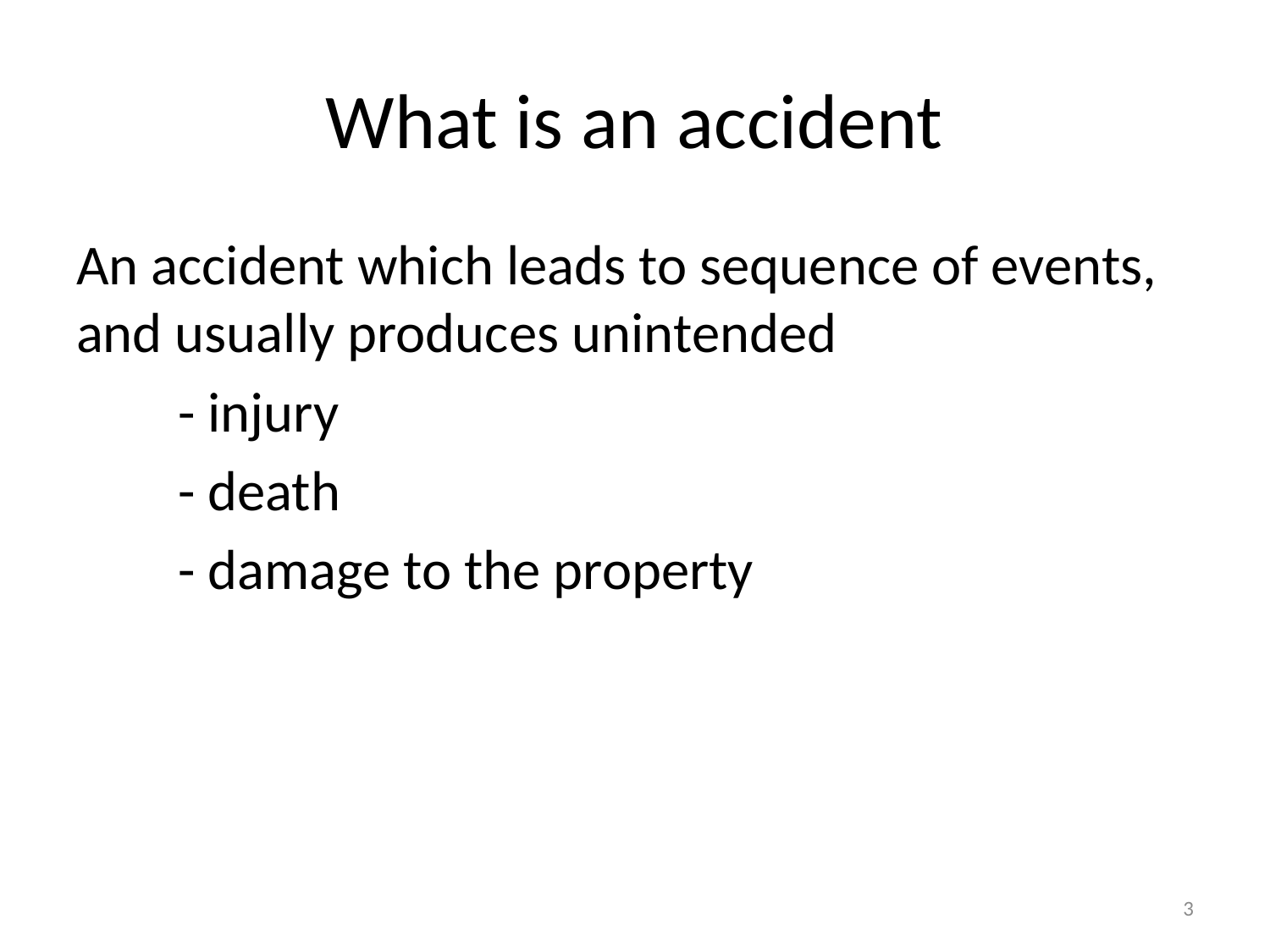

# What is an accident
An accident which leads to sequence of events, and usually produces unintended
        - injury
        - death
        - damage to the property

3